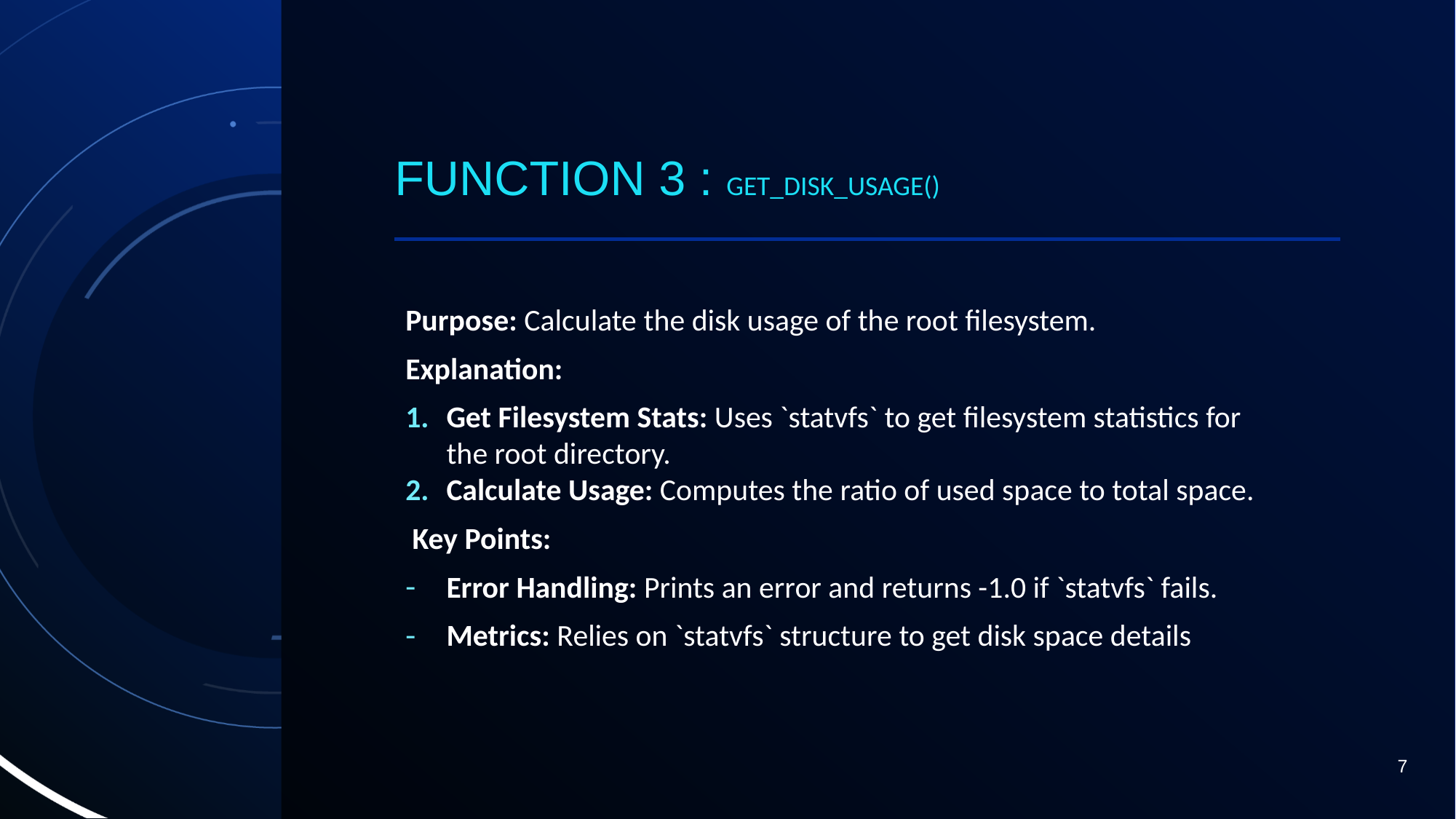

# Function 3 : get_disk_usage()
Purpose: Calculate the disk usage of the root filesystem.
Explanation:
Get Filesystem Stats: Uses `statvfs` to get filesystem statistics for the root directory.
Calculate Usage: Computes the ratio of used space to total space.
 Key Points:
Error Handling: Prints an error and returns -1.0 if `statvfs` fails.
Metrics: Relies on `statvfs` structure to get disk space details
7